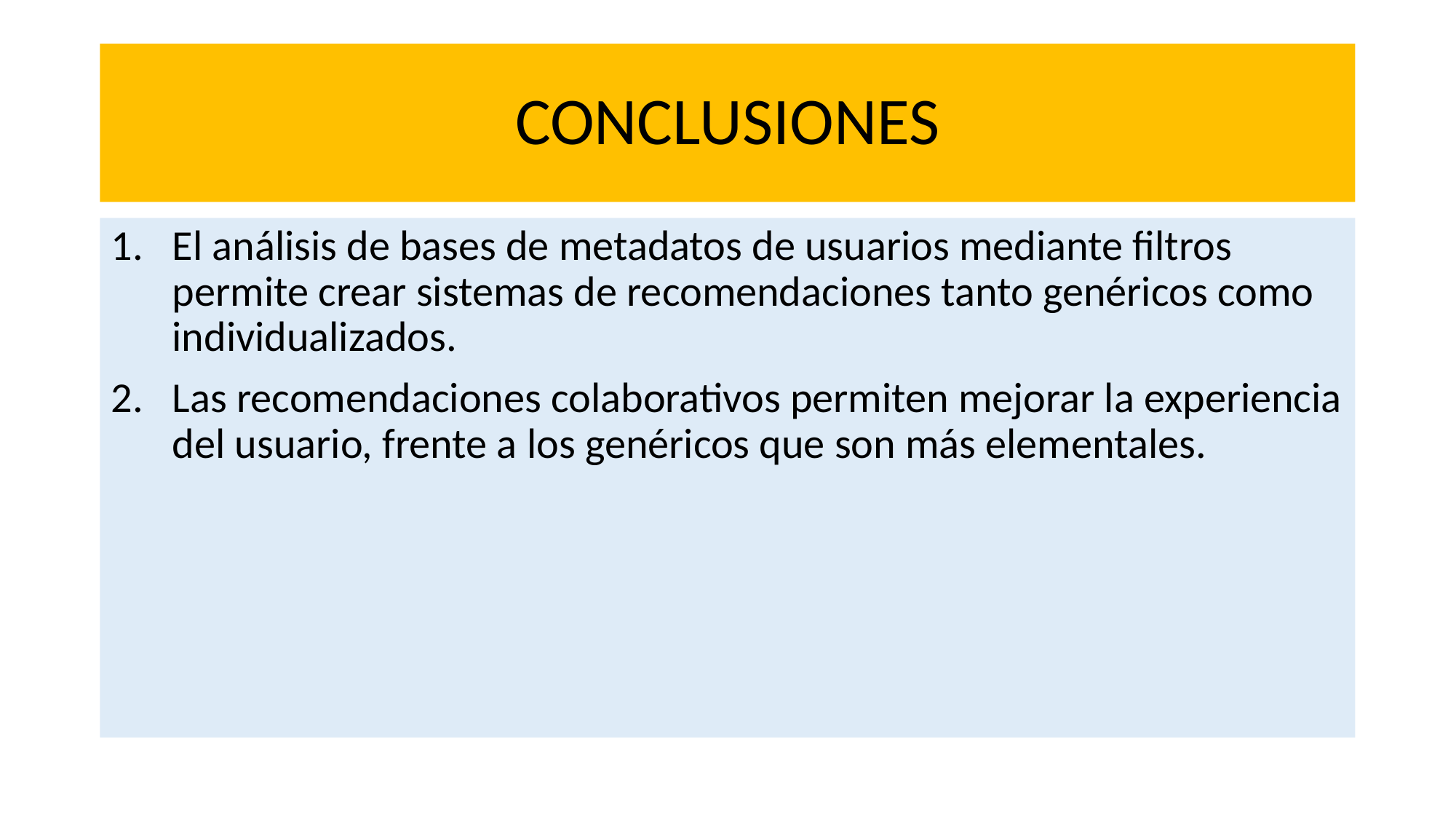

# CONCLUSIONES
El análisis de bases de metadatos de usuarios mediante filtros permite crear sistemas de recomendaciones tanto genéricos como individualizados.
Las recomendaciones colaborativos permiten mejorar la experiencia del usuario, frente a los genéricos que son más elementales.